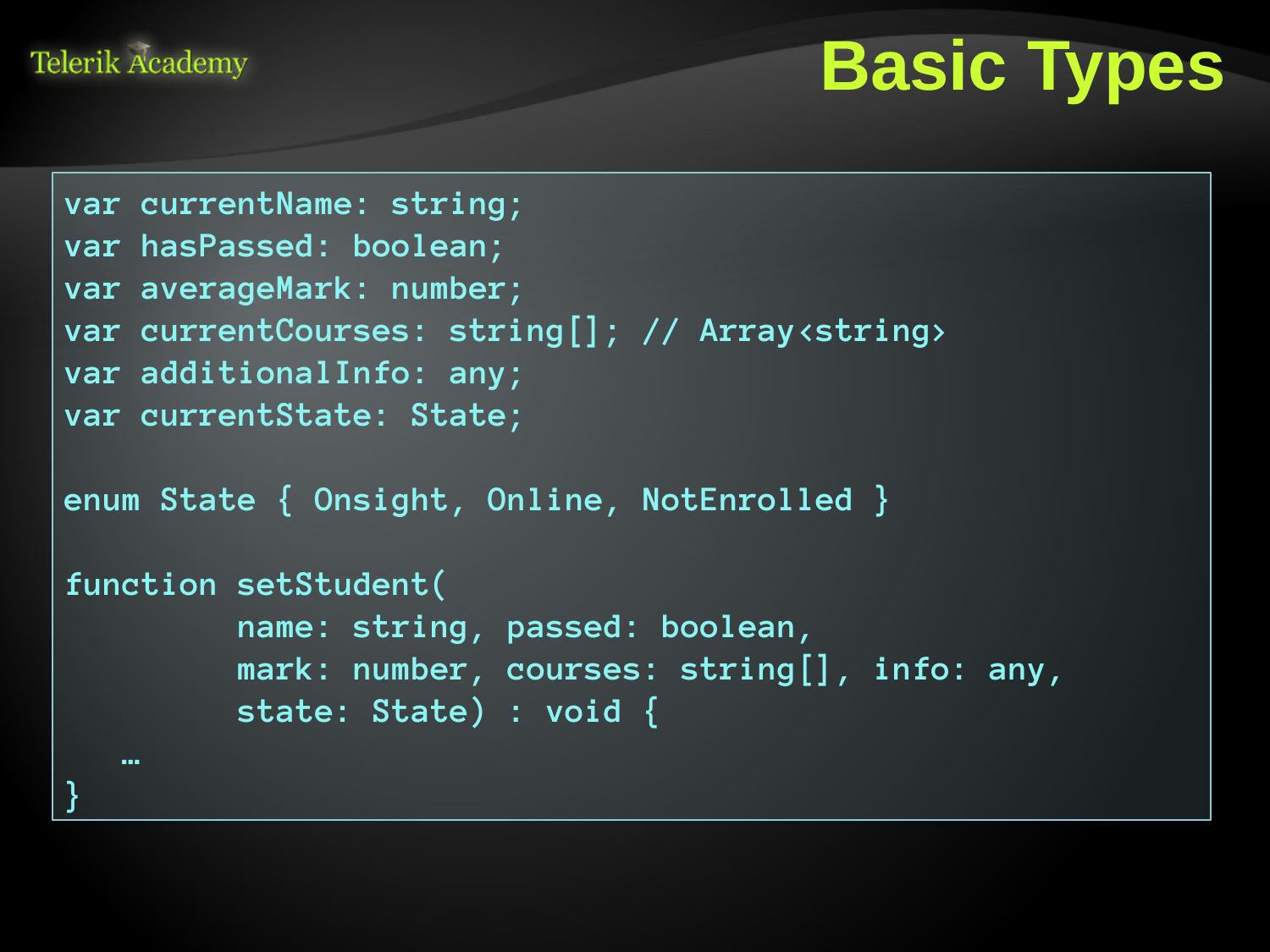

# Basic Types

var currentName: string;
var hasPassed: boolean;
var averageMark: number;
var currentCourses: string[]; // Array<string>
var additionalInfo: any;
var currentState: State;

enum State { Onsight, Online, NotEnrolled }

function setStudent(
         name: string, passed: boolean,
         mark: number, courses: string[], info: any,
         state: State) : void {
   …
}